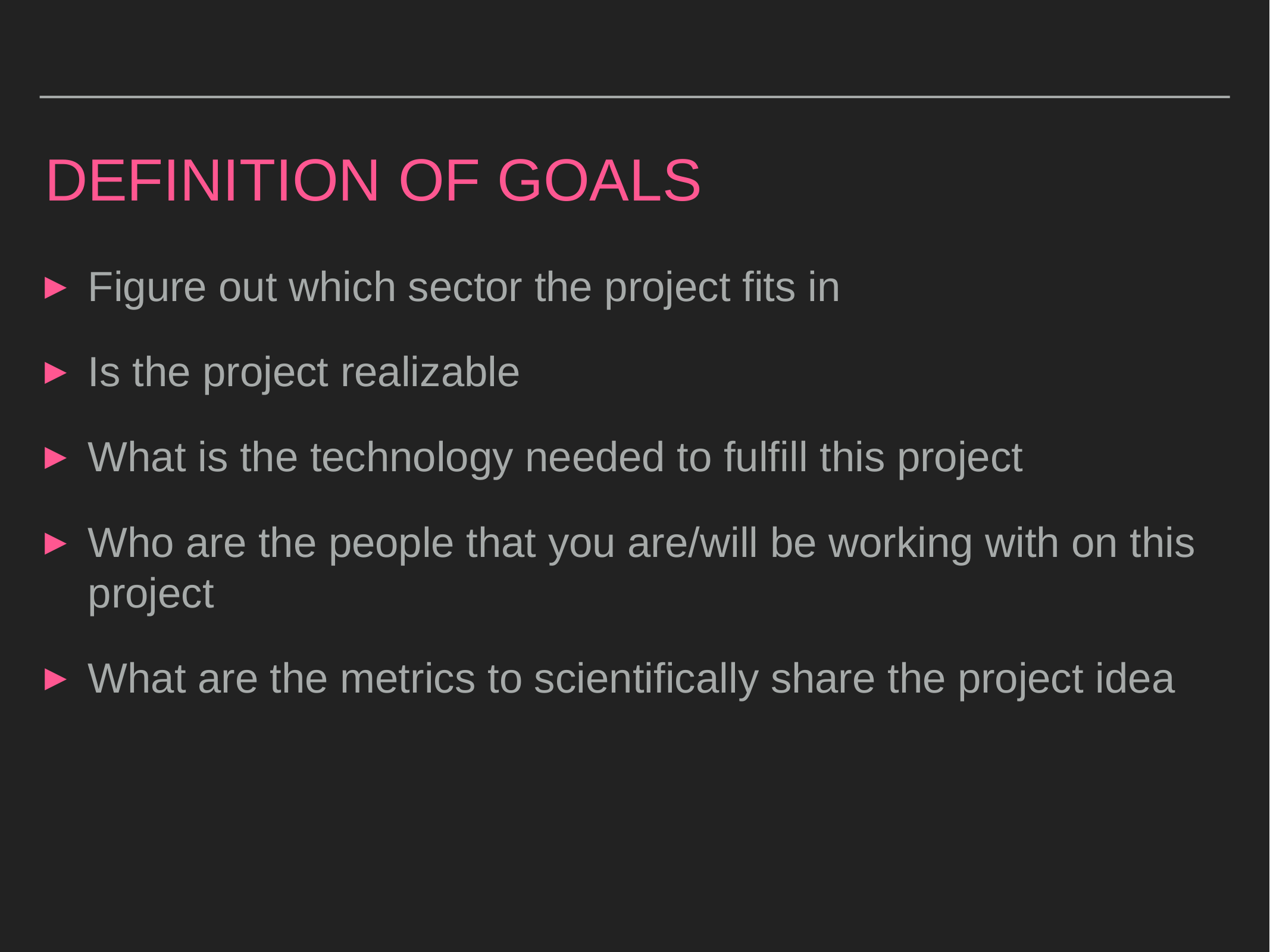

# Definition of goals
Figure out which sector the project fits in
Is the project realizable
What is the technology needed to fulfill this project
Who are the people that you are/will be working with on this project
What are the metrics to scientifically share the project idea